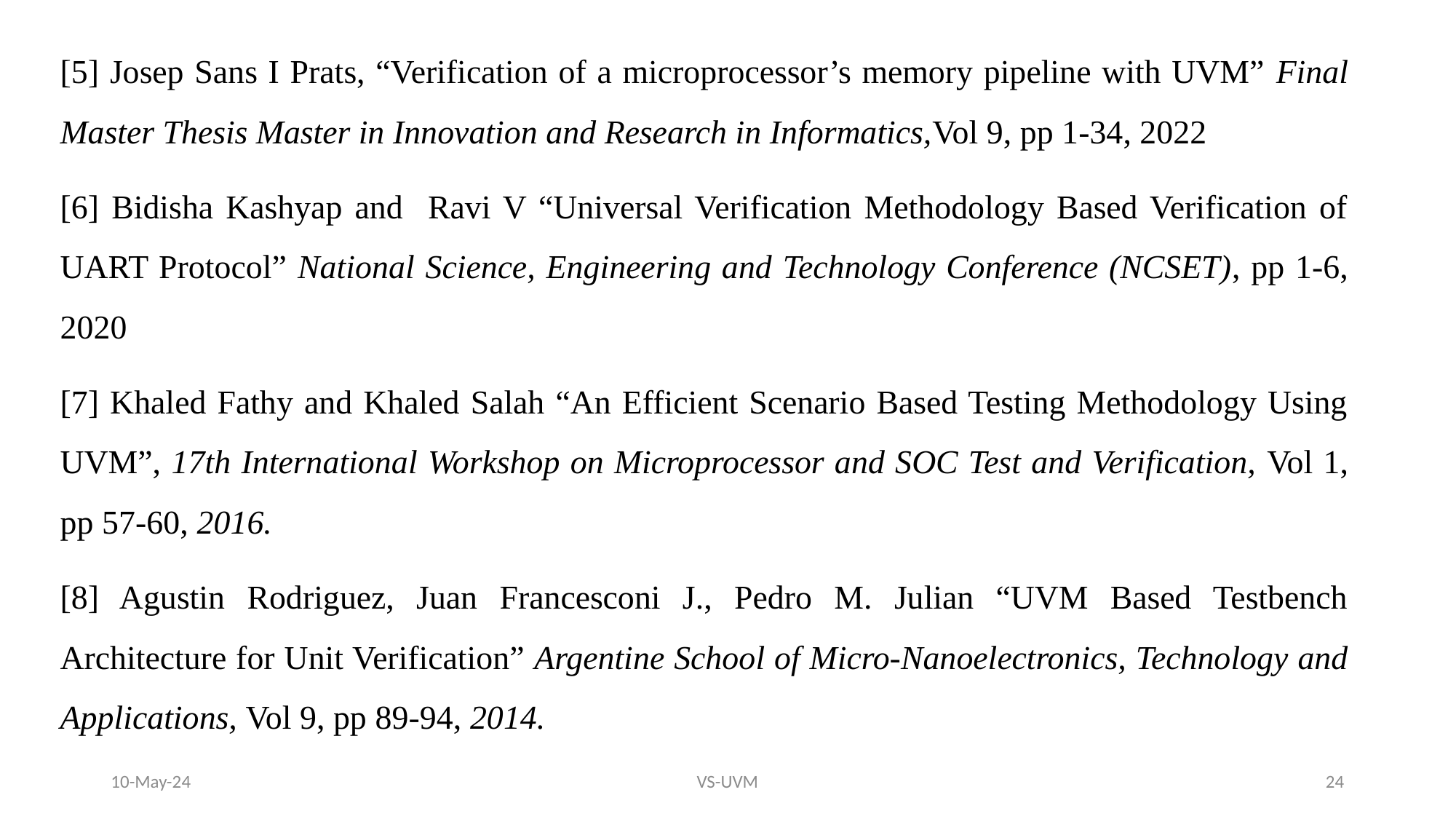

[5] Josep Sans I Prats, “Verification of a microprocessor’s memory pipeline with UVM” Final Master Thesis Master in Innovation and Research in Informatics,Vol 9, pp 1-34, 2022
[6] Bidisha Kashyap and  Ravi V “Universal Verification Methodology Based Verification of UART Protocol” National Science, Engineering and Technology Conference (NCSET), pp 1-6, 2020
[7] Khaled Fathy and Khaled Salah “An Efficient Scenario Based Testing Methodology Using UVM”, 17th International Workshop on Microprocessor and SOC Test and Verification, Vol 1, pp 57-60, 2016.
[8] Agustin Rodriguez, Juan Francesconi J., Pedro M. Julian “UVM Based Testbench Architecture for Unit Verification” Argentine School of Micro-Nanoelectronics, Technology and Applications, Vol 9, pp 89-94, 2014.
10-May-24
VS-UVM
24